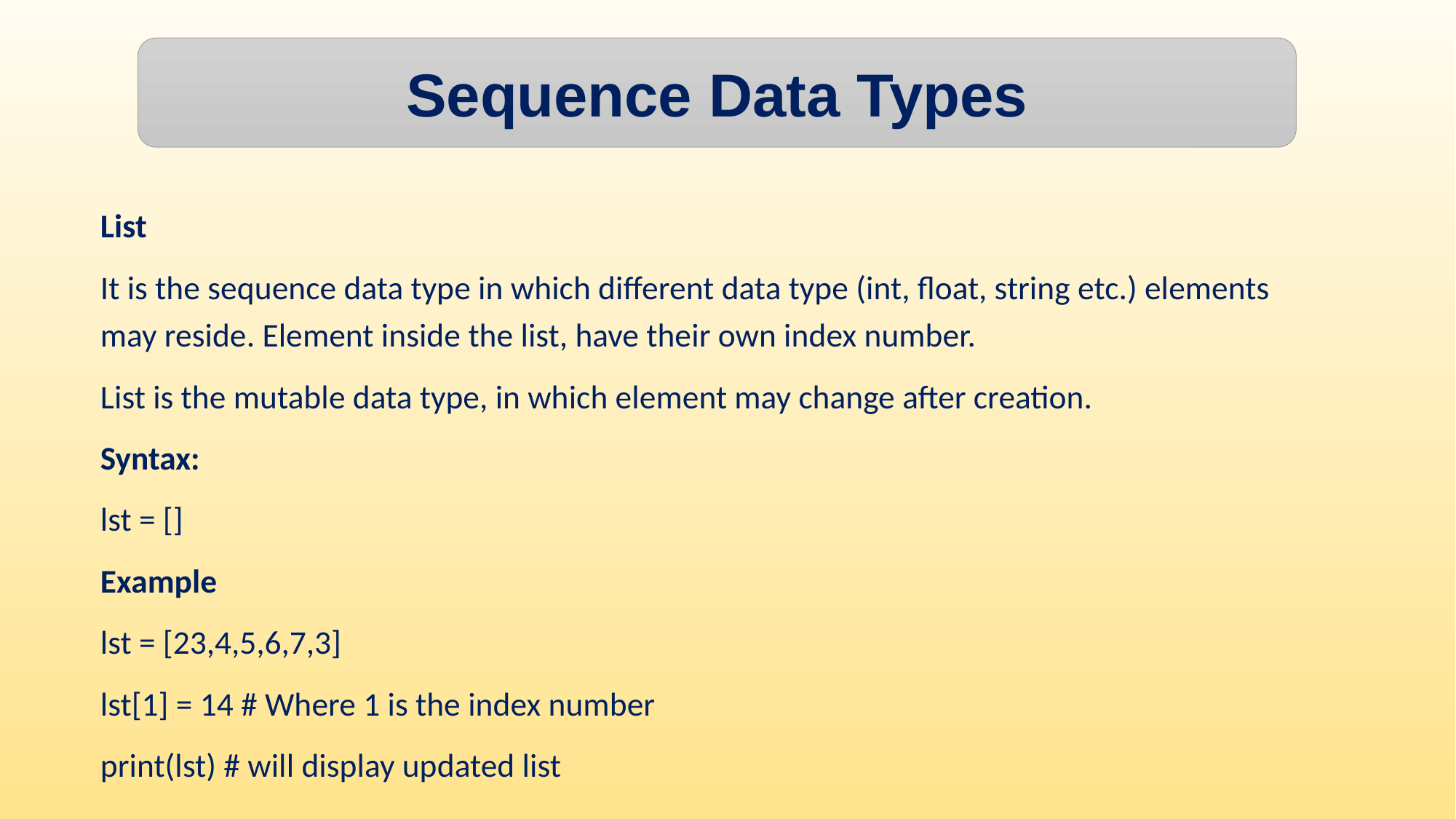

Sequence Data Types
List
It is the sequence data type in which different data type (int, float, string etc.) elements may reside. Element inside the list, have their own index number.
List is the mutable data type, in which element may change after creation.
Syntax:
lst = []
Example
lst = [23,4,5,6,7,3]
lst[1] = 14 # Where 1 is the index number
print(lst) # will display updated list